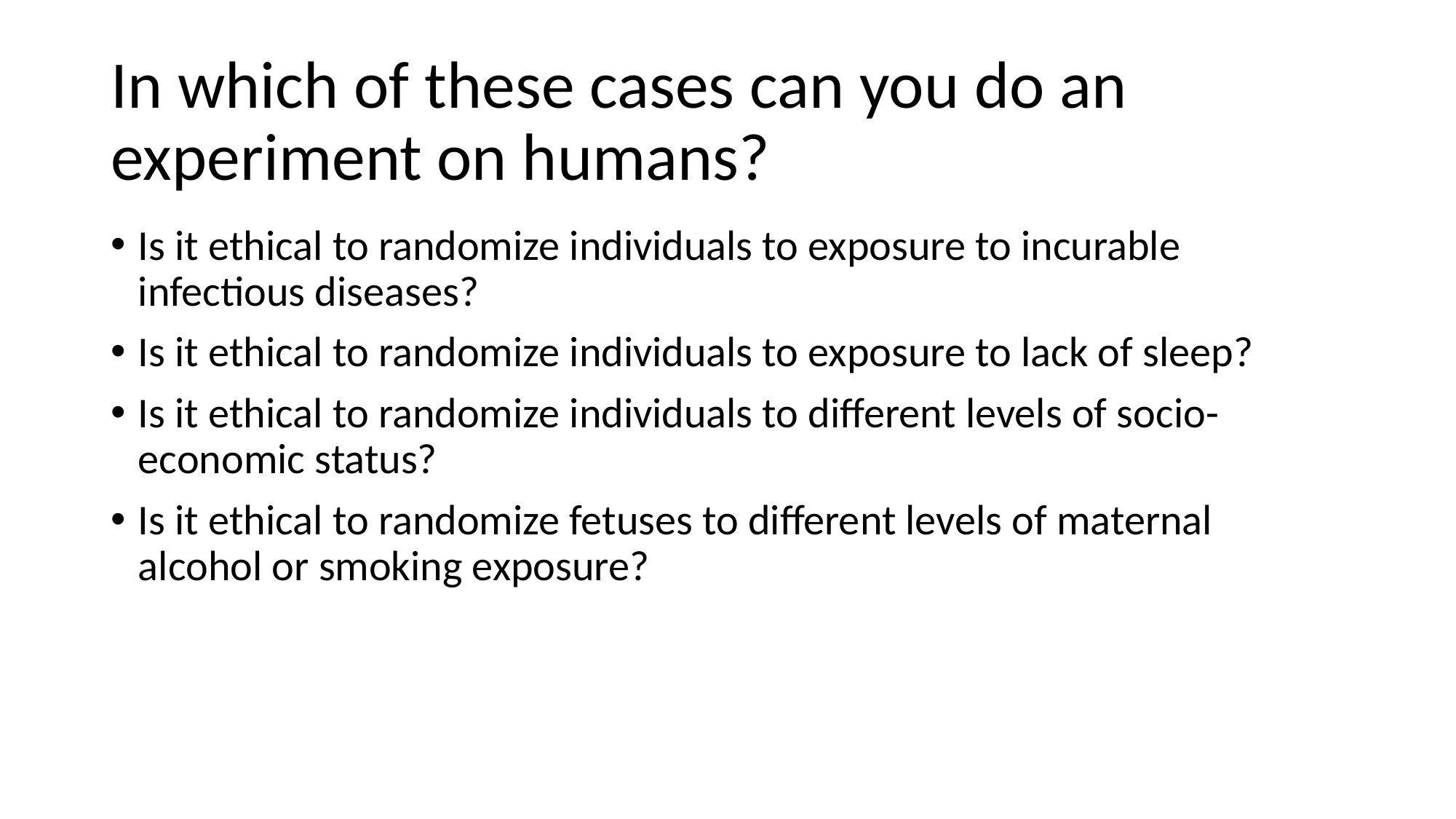

# In which of these cases can you do an experiment on humans?
Is it ethical to randomize individuals to exposure to incurable infectious diseases?
Is it ethical to randomize individuals to exposure to lack of sleep?
Is it ethical to randomize individuals to different levels of socio-economic status?
Is it ethical to randomize fetuses to different levels of maternal alcohol or smoking exposure?